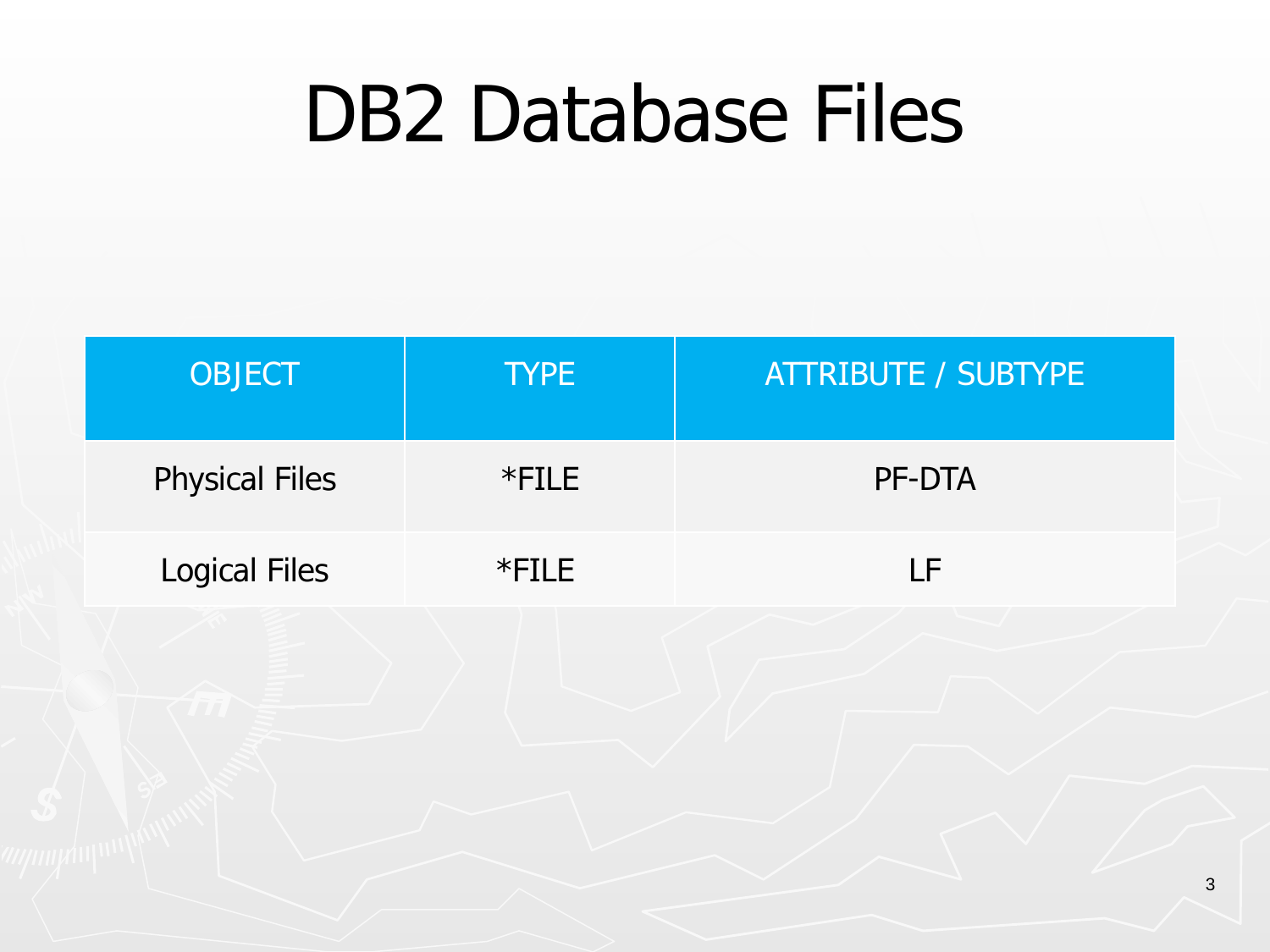

# DB2 Database Files
| OBJECT | TYPE | ATTRIBUTE / SUBTYPE |
| --- | --- | --- |
| Physical Files | \*FILE | PF-DTA |
| Logical Files | \*FILE | LF |
3